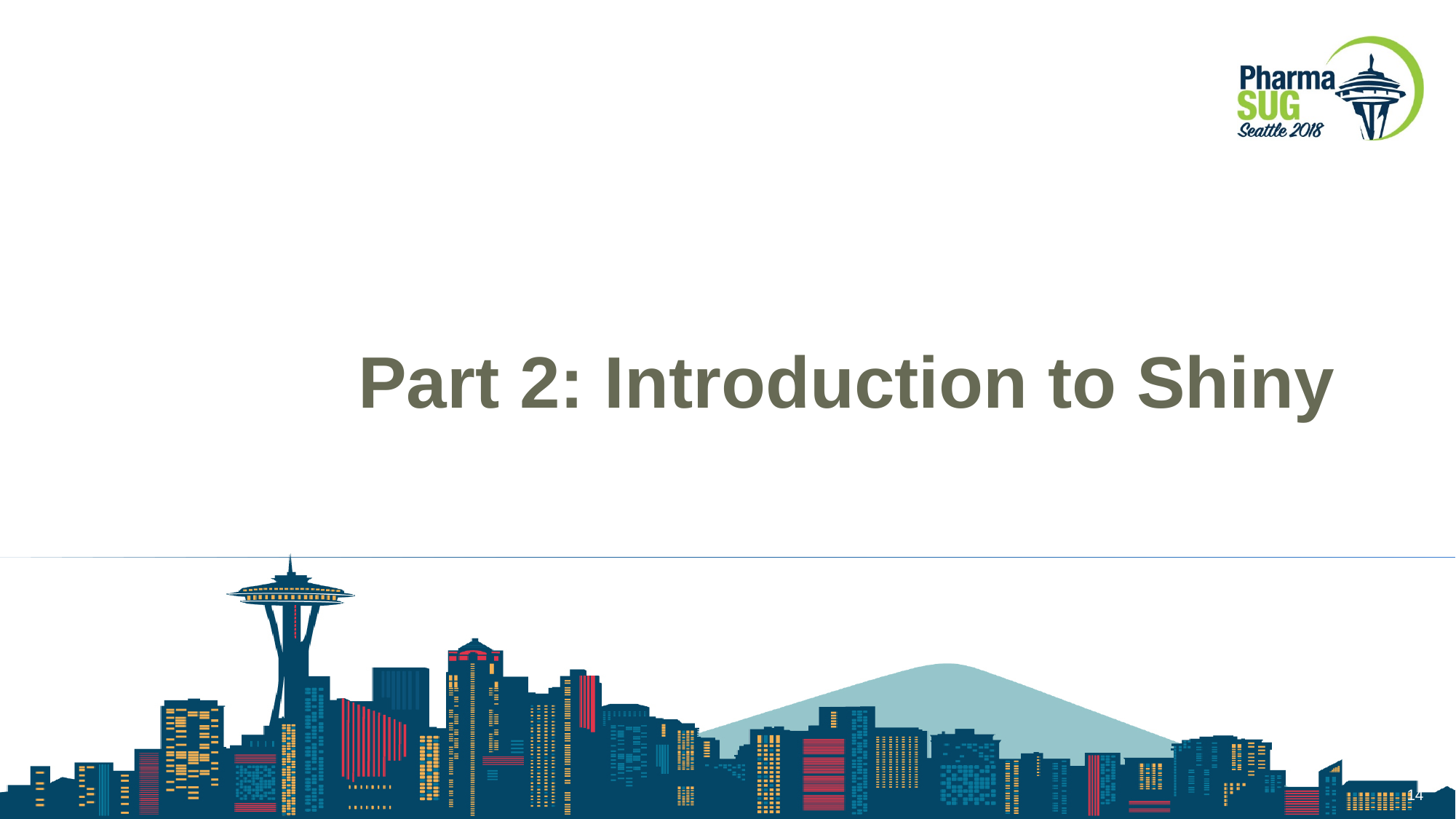

# Part 2: Introduction to Shiny

14